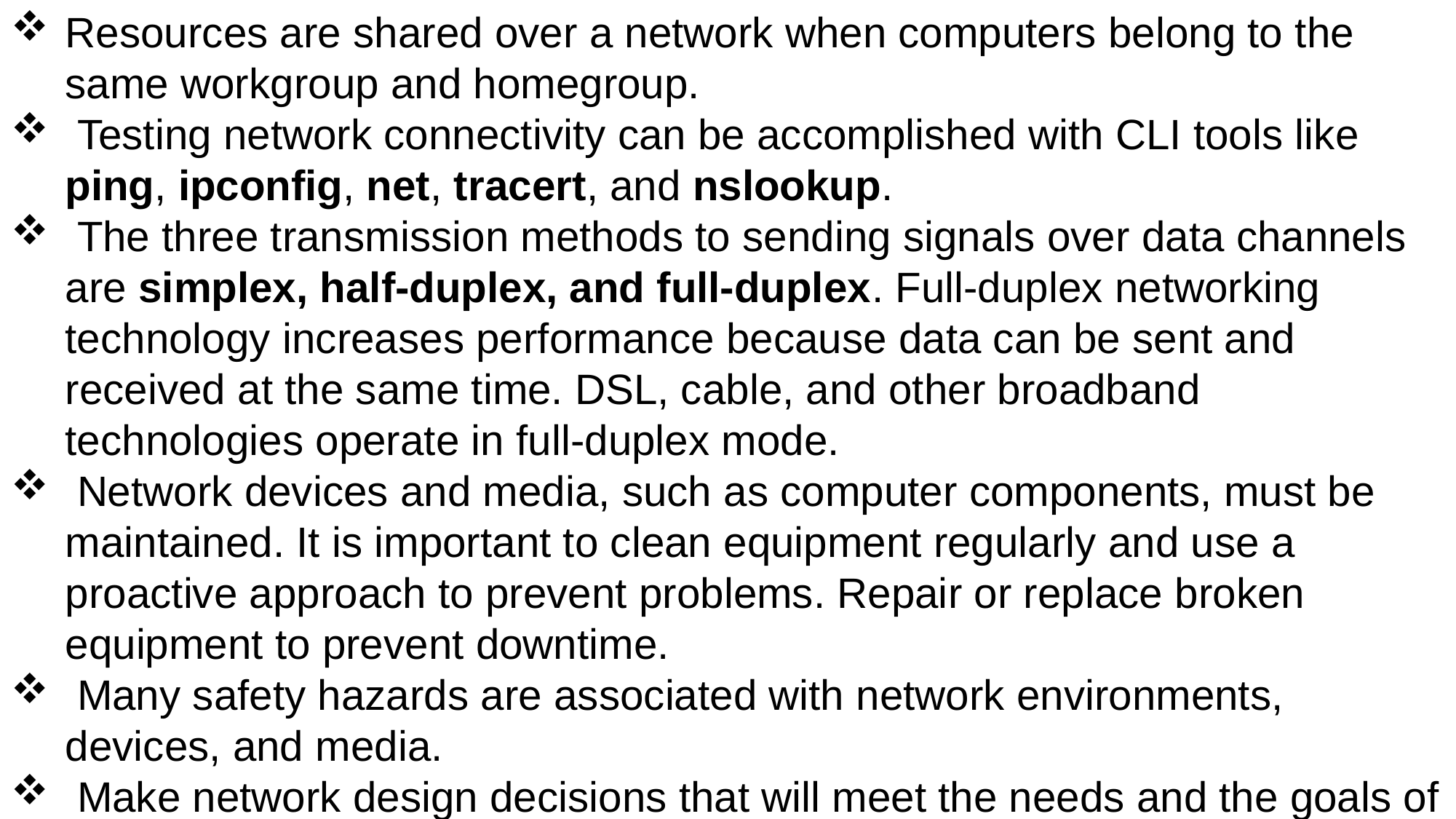

Resources are shared over a network when computers belong to the same workgroup and homegroup.
 Testing network connectivity can be accomplished with CLI tools like ping, ipconfig, net, tracert, and nslookup.
 The three transmission methods to sending signals over data channels are simplex, half-duplex, and full-duplex. Full-duplex networking technology increases performance because data can be sent and received at the same time. DSL, cable, and other broadband technologies operate in full-duplex mode.
 Network devices and media, such as computer components, must be maintained. It is important to clean equipment regularly and use a proactive approach to prevent problems. Repair or replace broken equipment to prevent downtime.
 Many safety hazards are associated with network environments, devices, and media.
 Make network design decisions that will meet the needs and the goals of your customers.